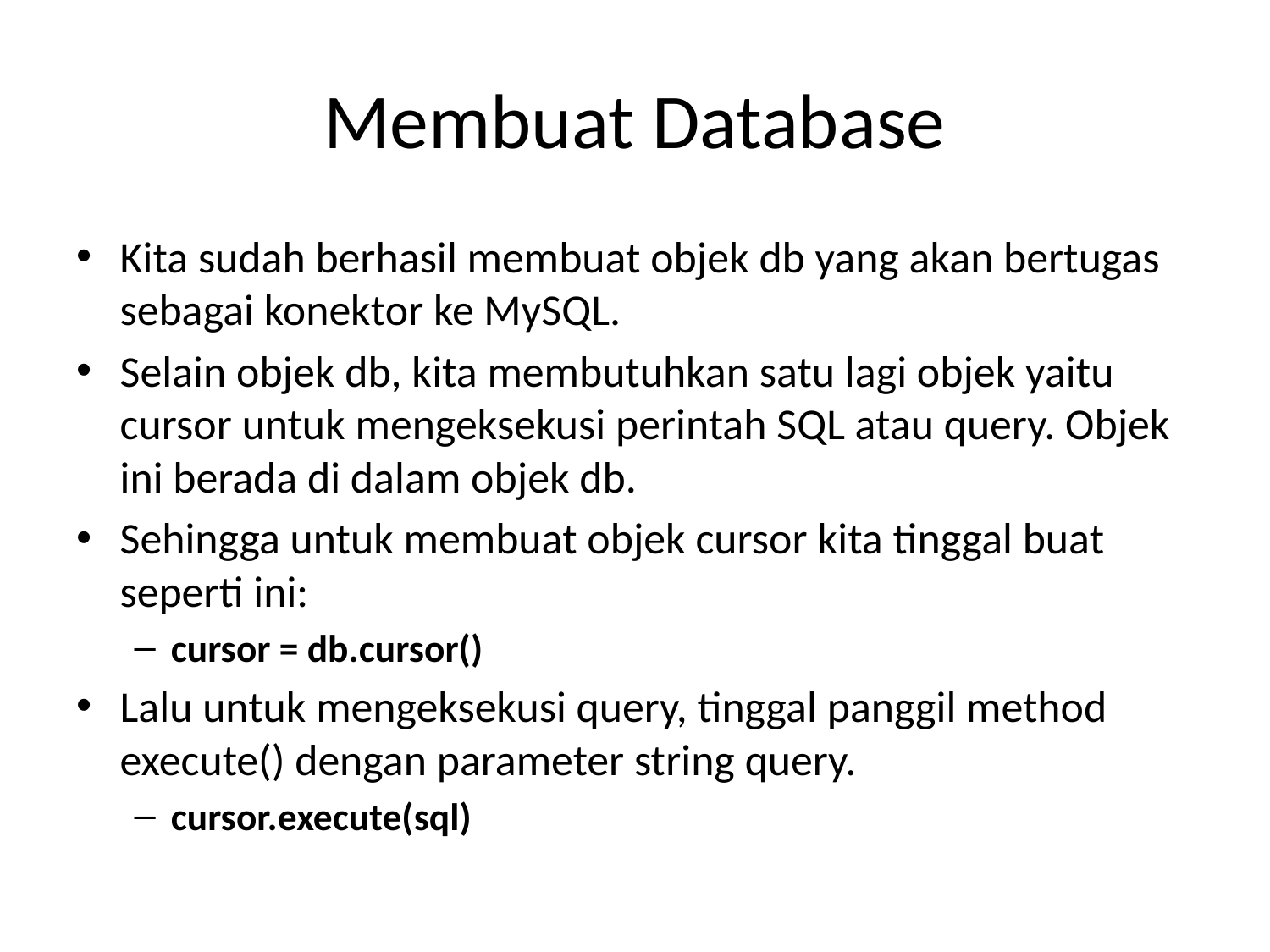

# Membuat Database
Kita sudah berhasil membuat objek db yang akan bertugas sebagai konektor ke MySQL.
Selain objek db, kita membutuhkan satu lagi objek yaitu cursor untuk mengeksekusi perintah SQL atau query. Objek ini berada di dalam objek db.
Sehingga untuk membuat objek cursor kita tinggal buat seperti ini:
cursor = db.cursor()
Lalu untuk mengeksekusi query, tinggal panggil method execute() dengan parameter string query.
cursor.execute(sql)